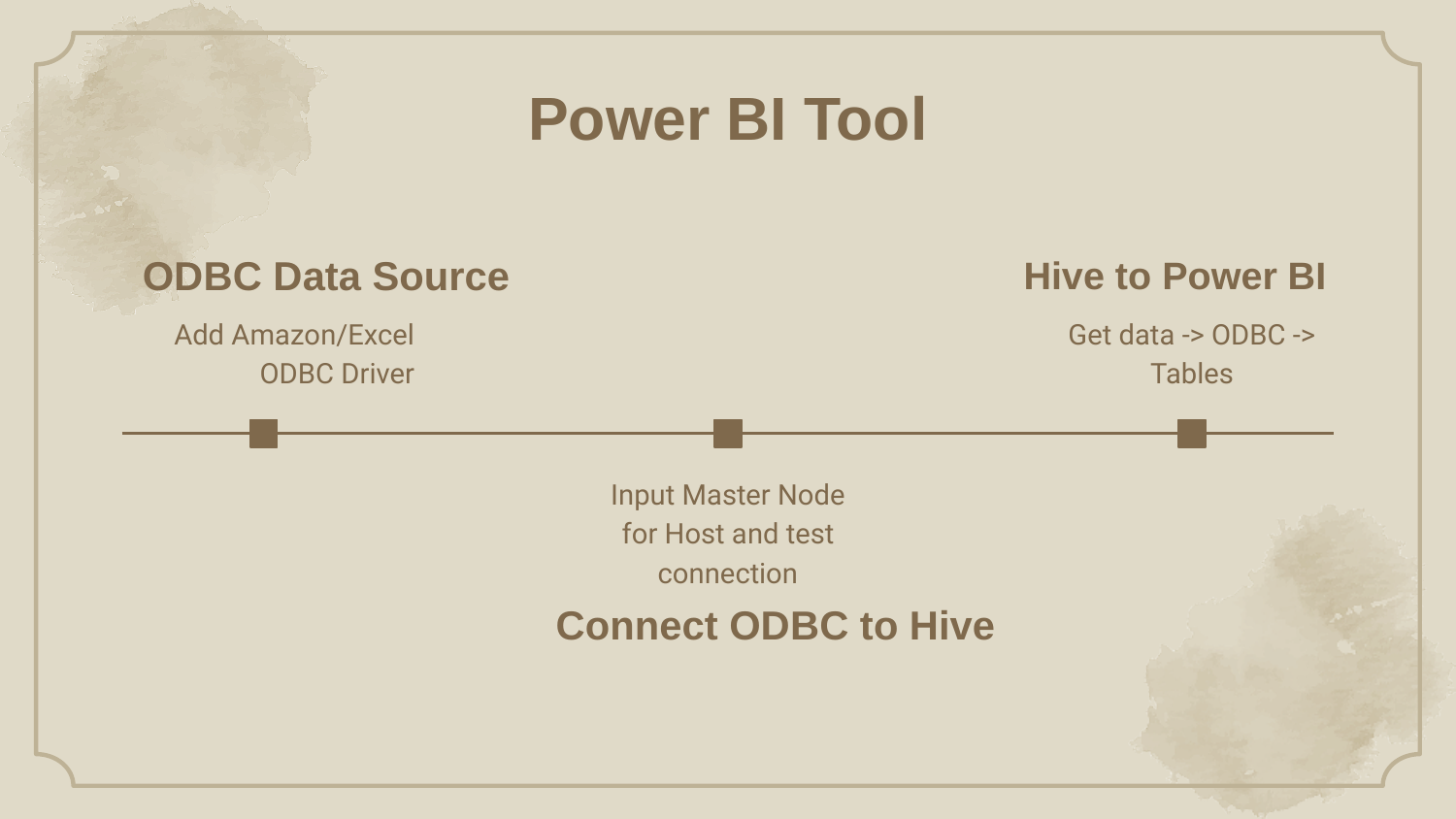

# Power BI Tool
Hive to Power BI
ODBC Data Source
Add Amazon/Excel ODBC Driver
Get data -> ODBC -> Tables

Input Master Node for Host and test connection

Connect ODBC to Hive